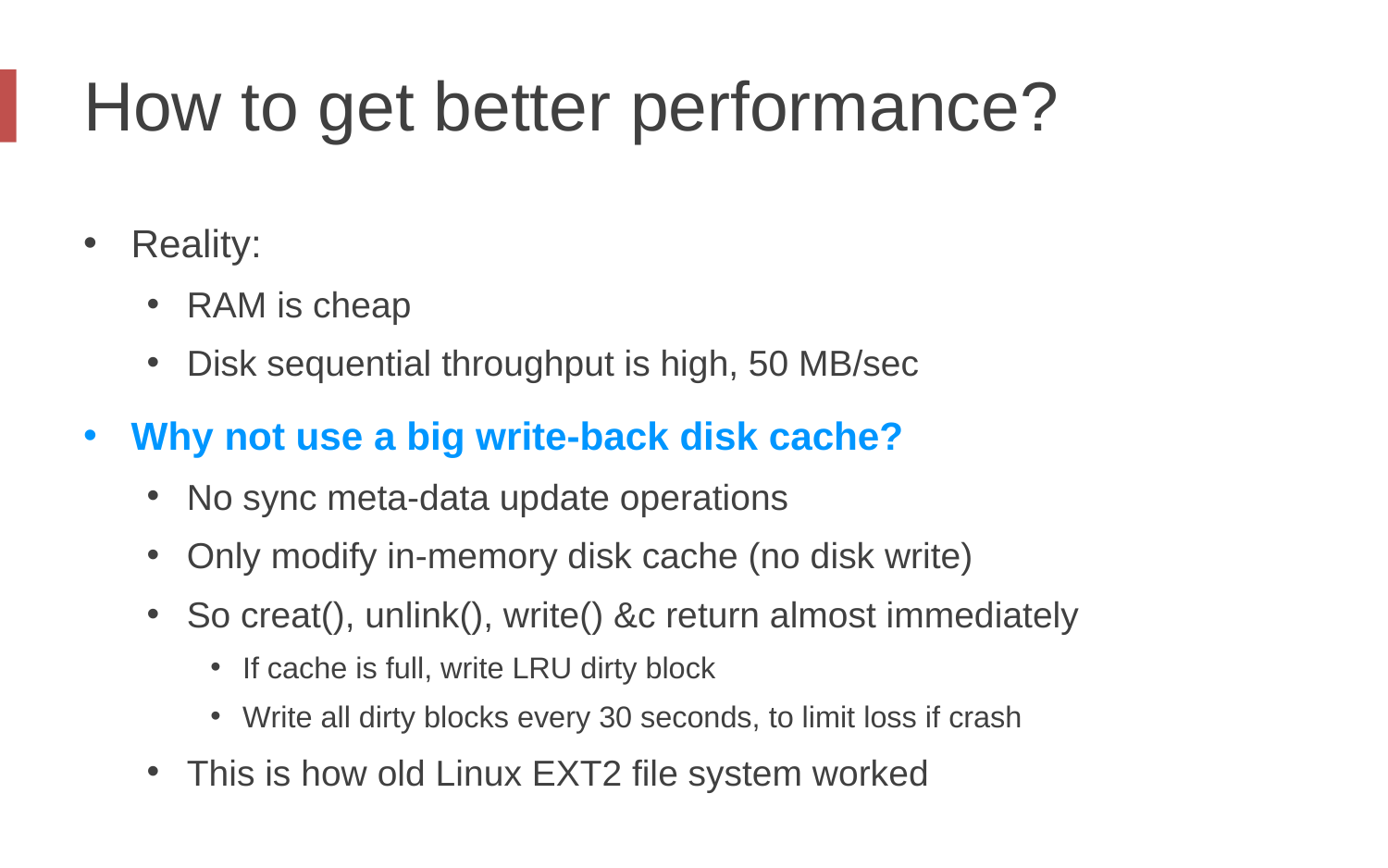

# How to get better performance?
Reality:
RAM is cheap
Disk sequential throughput is high, 50 MB/sec
Why not use a big write-back disk cache?
No sync meta-data update operations
Only modify in-memory disk cache (no disk write)
So creat(), unlink(), write() &c return almost immediately
If cache is full, write LRU dirty block
Write all dirty blocks every 30 seconds, to limit loss if crash
This is how old Linux EXT2 file system worked